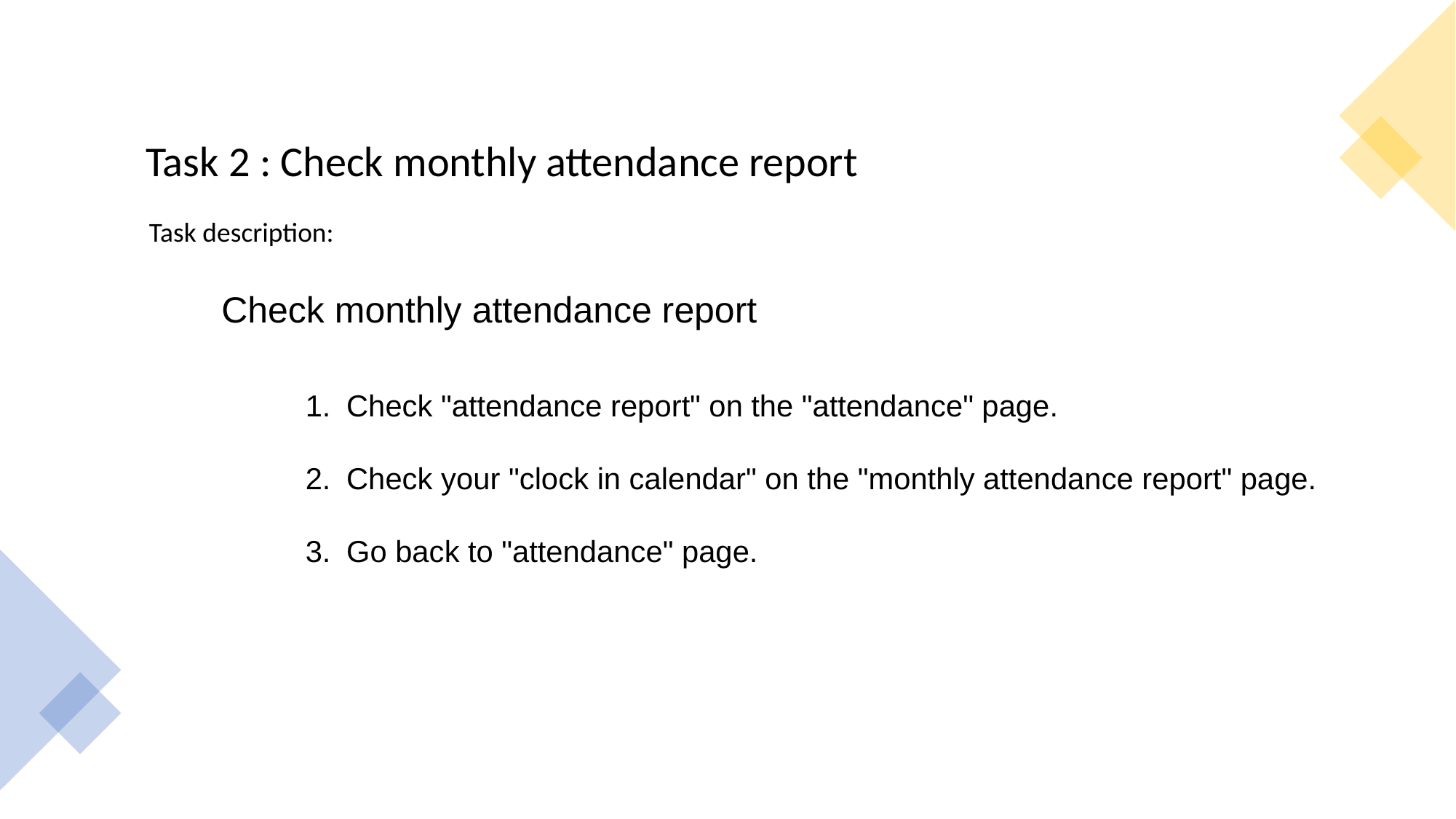

Task 2 : Check monthly attendance report

Task description:
Check monthly attendance report
Check "attendance report" on the "attendance" page.

Check your "clock in calendar" on the "monthly attendance report" page.

Go back to "attendance" page.